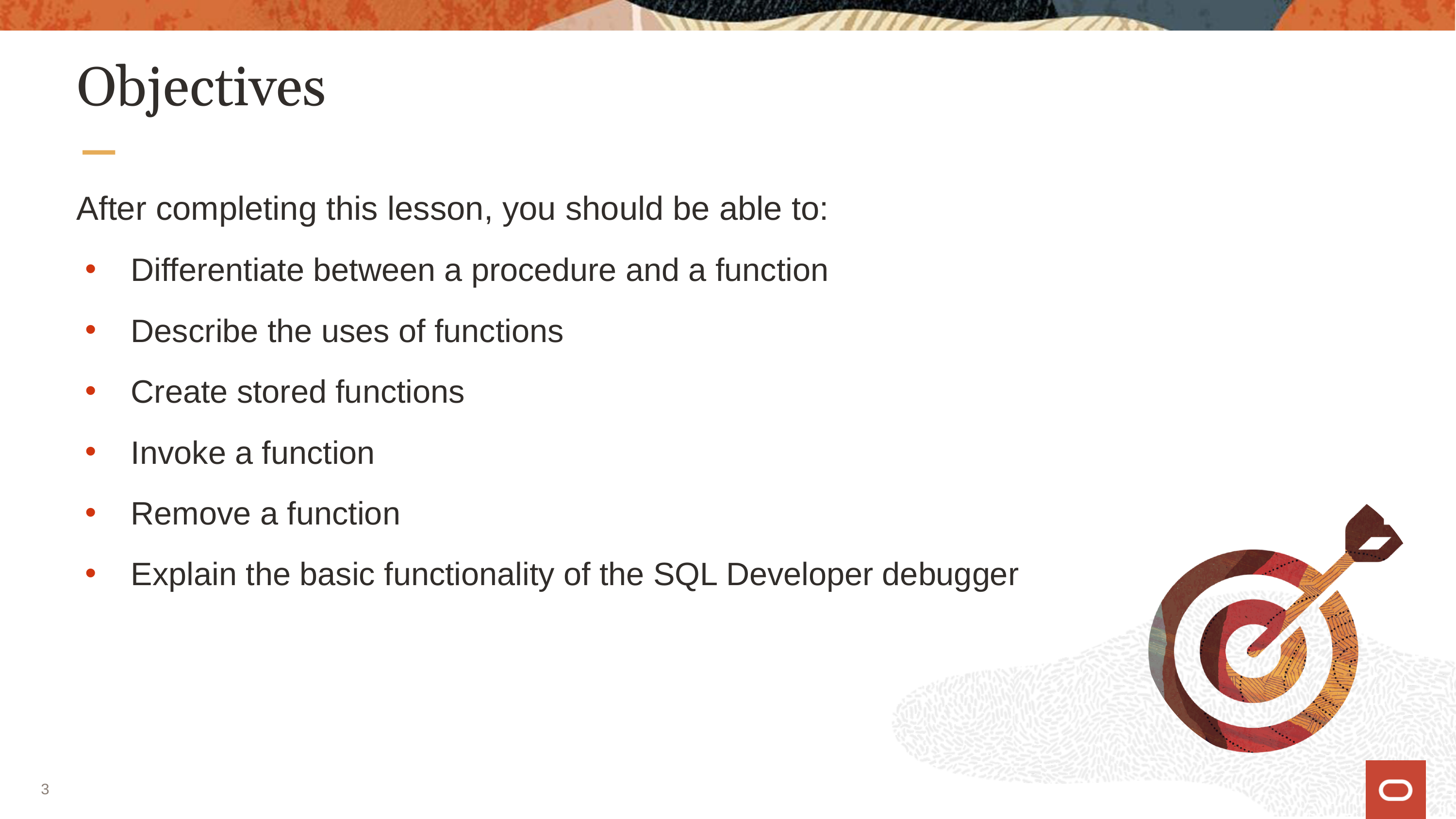

# Objectives
After completing this lesson, you should be able to:
Differentiate between a procedure and a function
Describe the uses of functions
Create stored functions
Invoke a function
Remove a function
Explain the basic functionality of the SQL Developer debugger